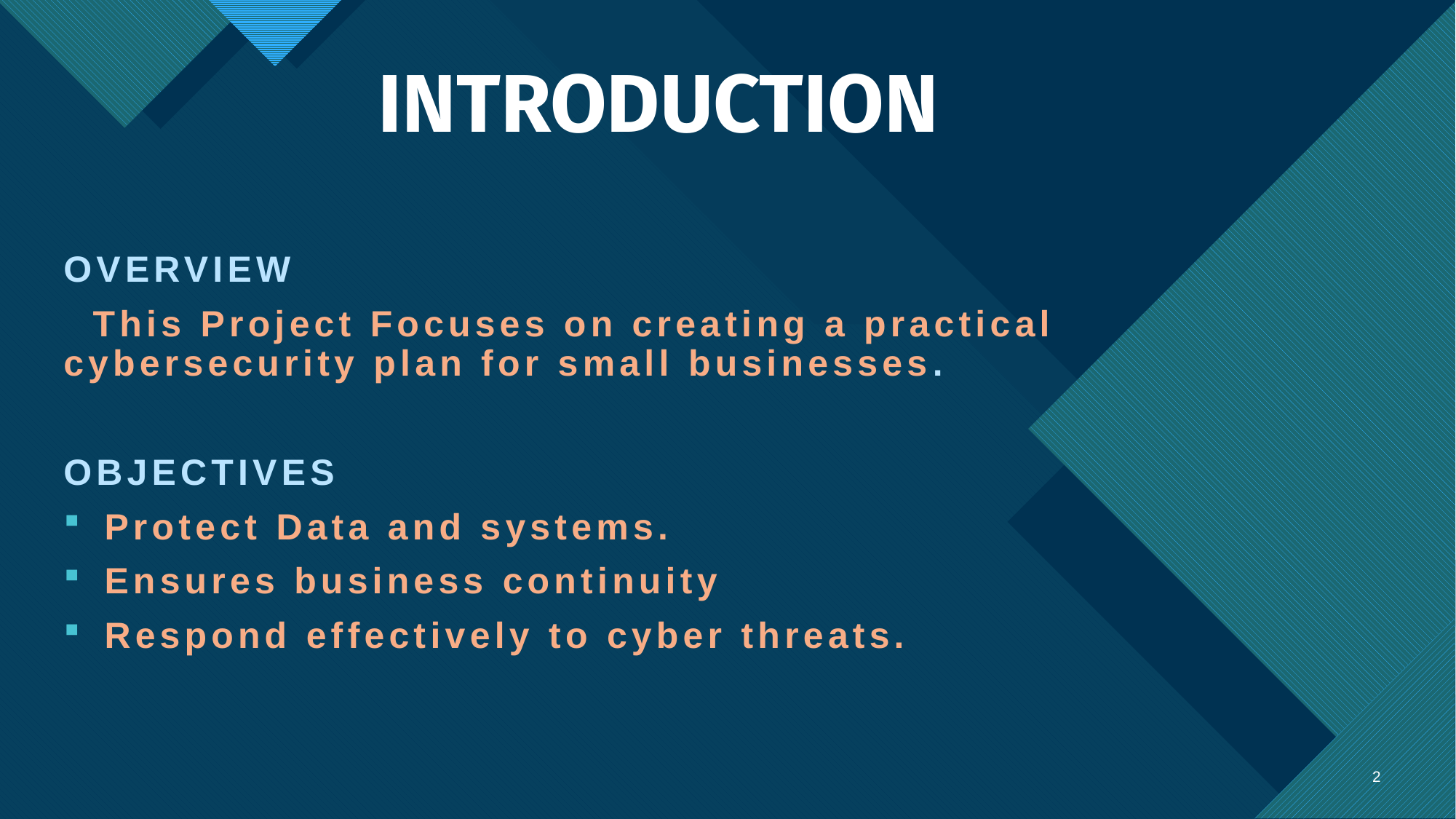

# INTRODUCTION
OVERVIEW
  This Project Focuses on creating a practical cybersecurity plan for small businesses.

OBJECTIVES
Protect Data and systems.
Ensures business continuity
Respond effectively to cyber threats.
2